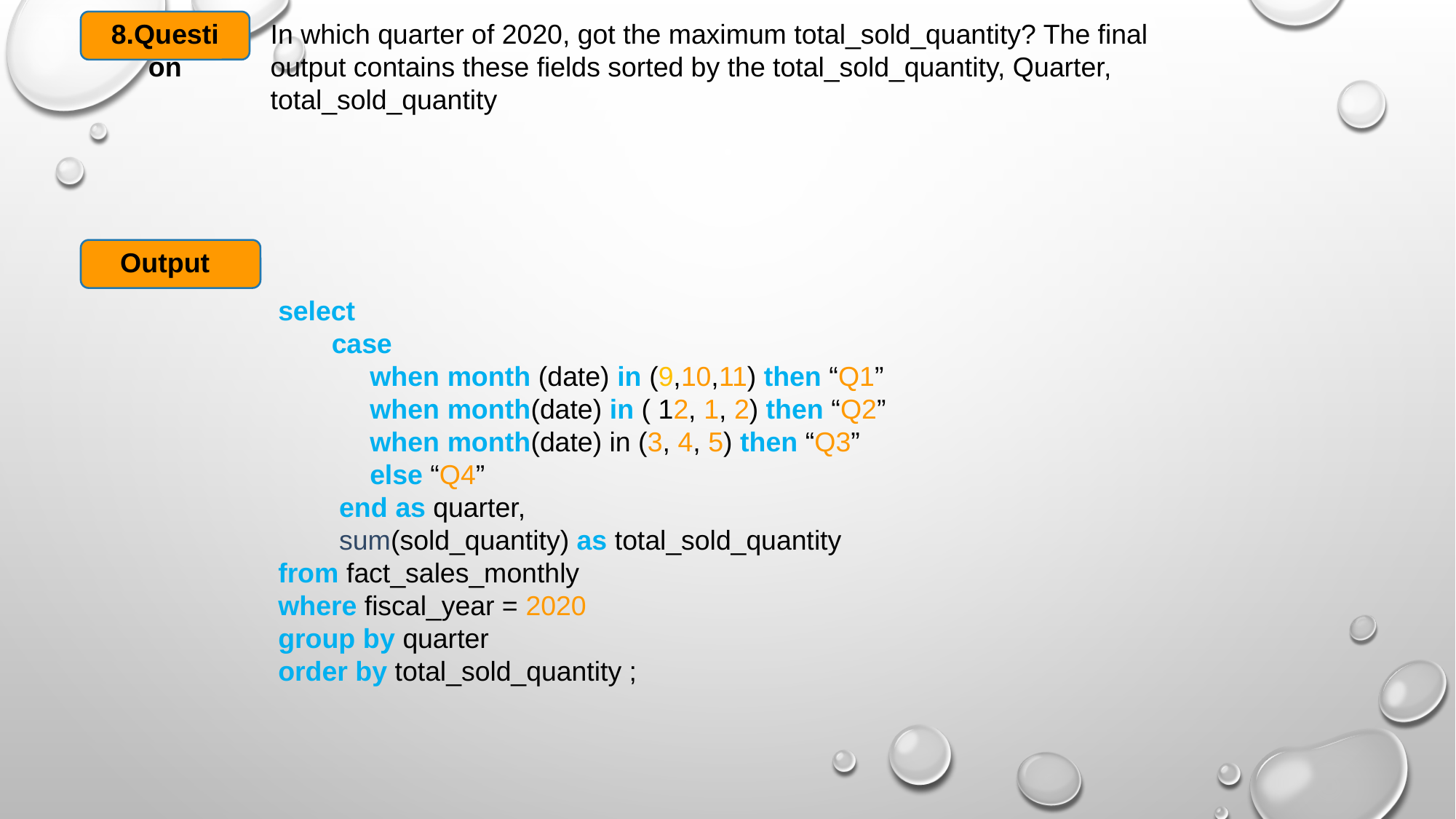

8.Question
In which quarter of 2020, got the maximum total_sold_quantity? The final
output contains these fields sorted by the total_sold_quantity, Quarter,
total_sold_quantity

Output
select
       case
            when month (date) in (9,10,11) then “Q1”
            when month(date) in ( 12, 1, 2) then “Q2”
            when month(date) in (3, 4, 5) then “Q3”
            else “Q4”
        end as quarter,
        sum(sold_quantity) as total_sold_quantity
from fact_sales_monthly
where fiscal_year = 2020
group by quarter
order by total_sold_quantity ;